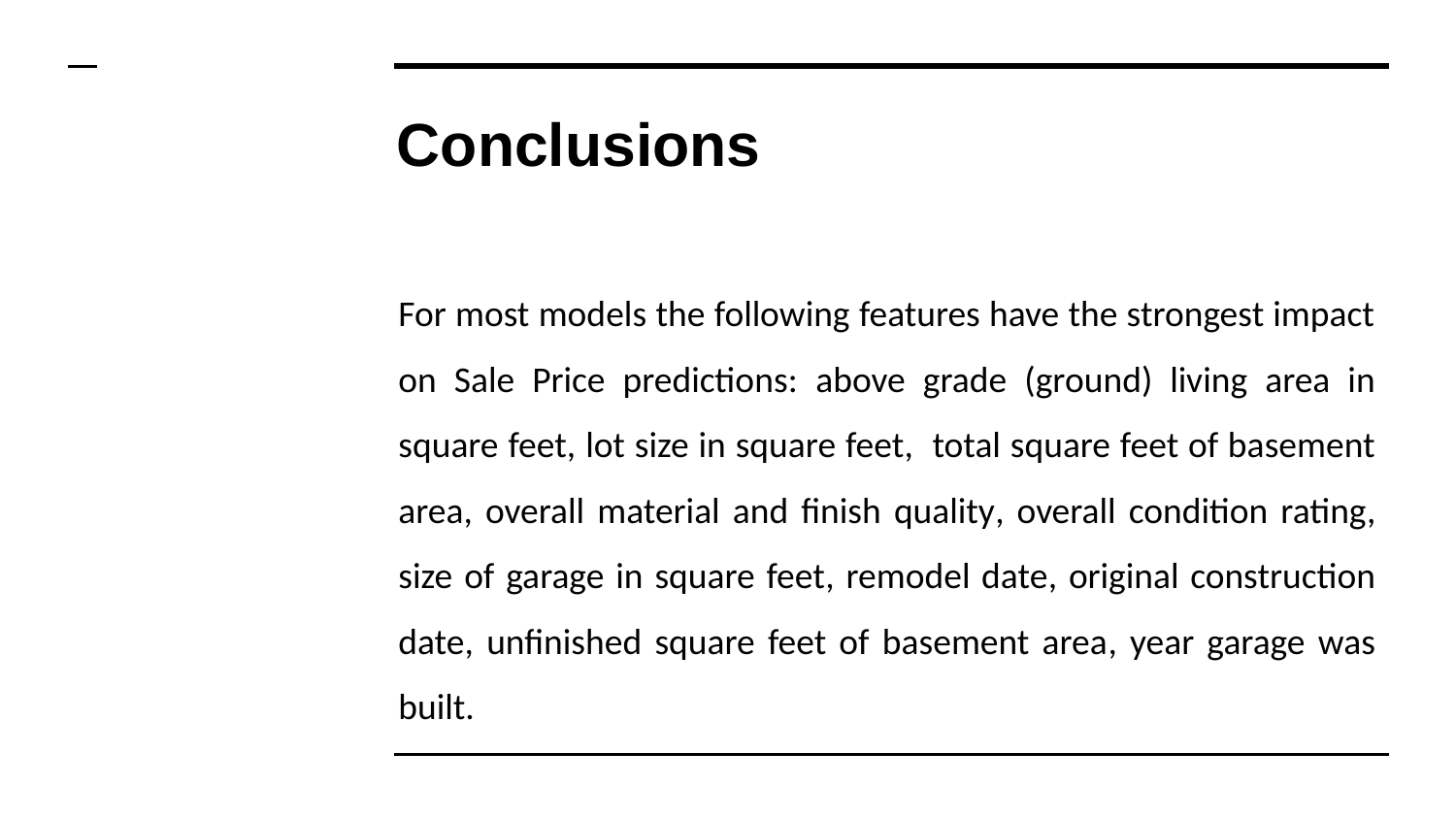

# Conclusions
For most models the following features have the strongest impact on Sale Price predictions: above grade (ground) living area in square feet, lot size in square feet,  total square feet of basement area, overall material and finish quality, overall condition rating, size of garage in square feet, remodel date, original construction date, unfinished square feet of basement area, year garage was built.